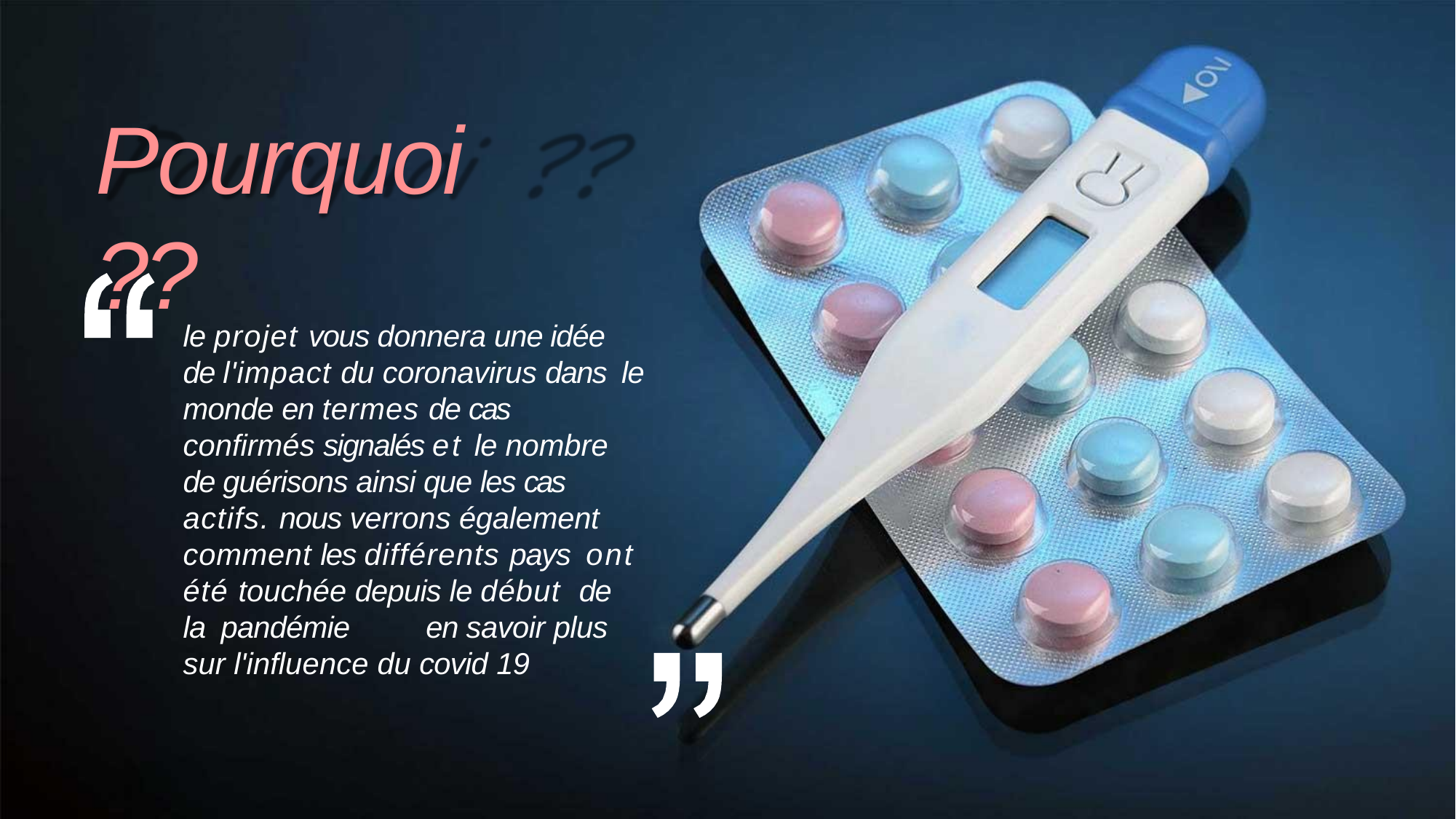

# Pourquoi	??

le projet vous donnera une idée  de l'impact du coronavirus dans  le monde en termes de cas  confirmés signalés et le nombre  de guérisons ainsi que les cas  actifs. nous verrons également  comment les différents pays  ont été touchée depuis le début  de  la pandémie	en savoir plus  sur l'influence du covid 19